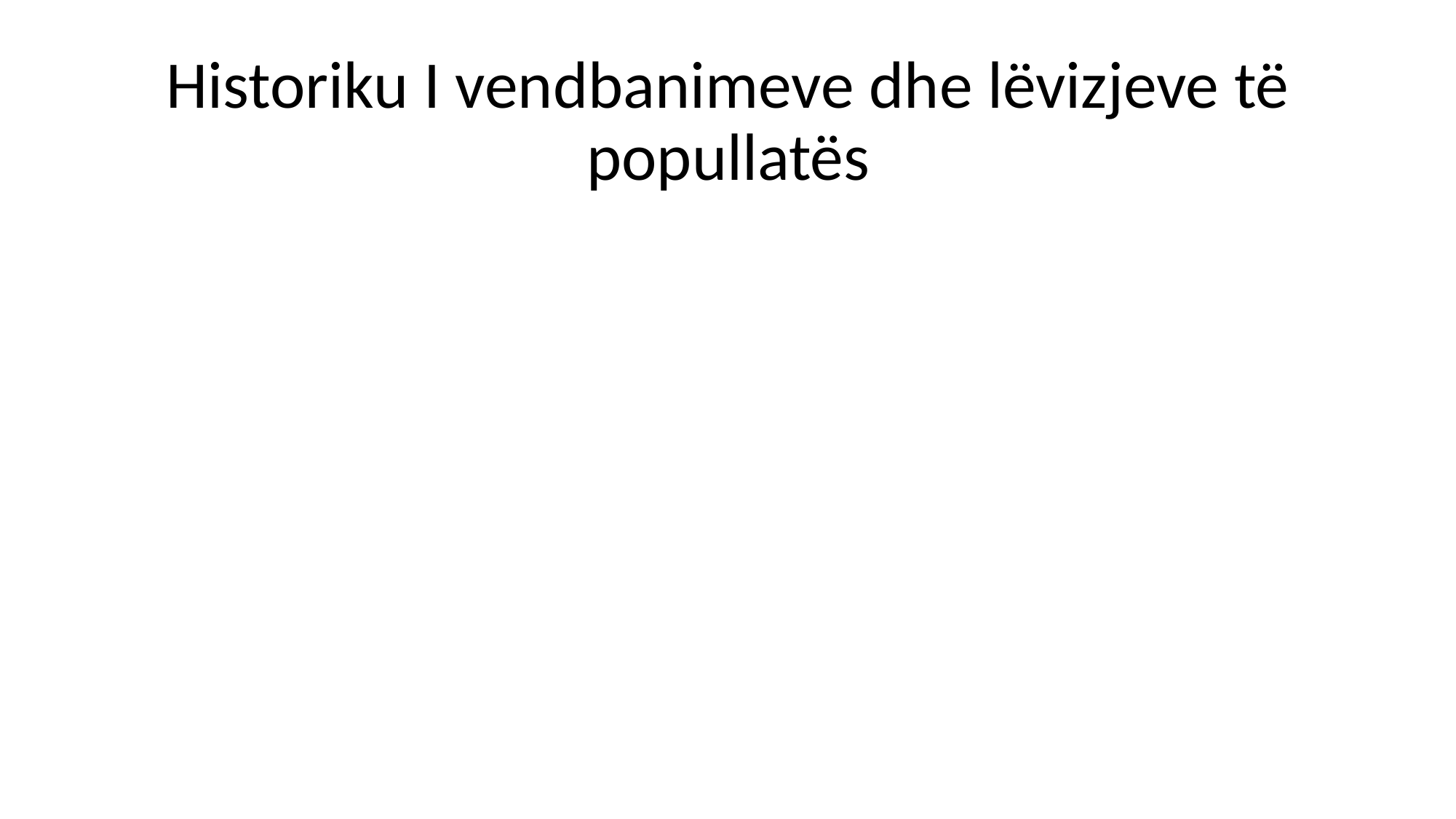

# Historiku I vendbanimeve dhe lëvizjeve të popullatës